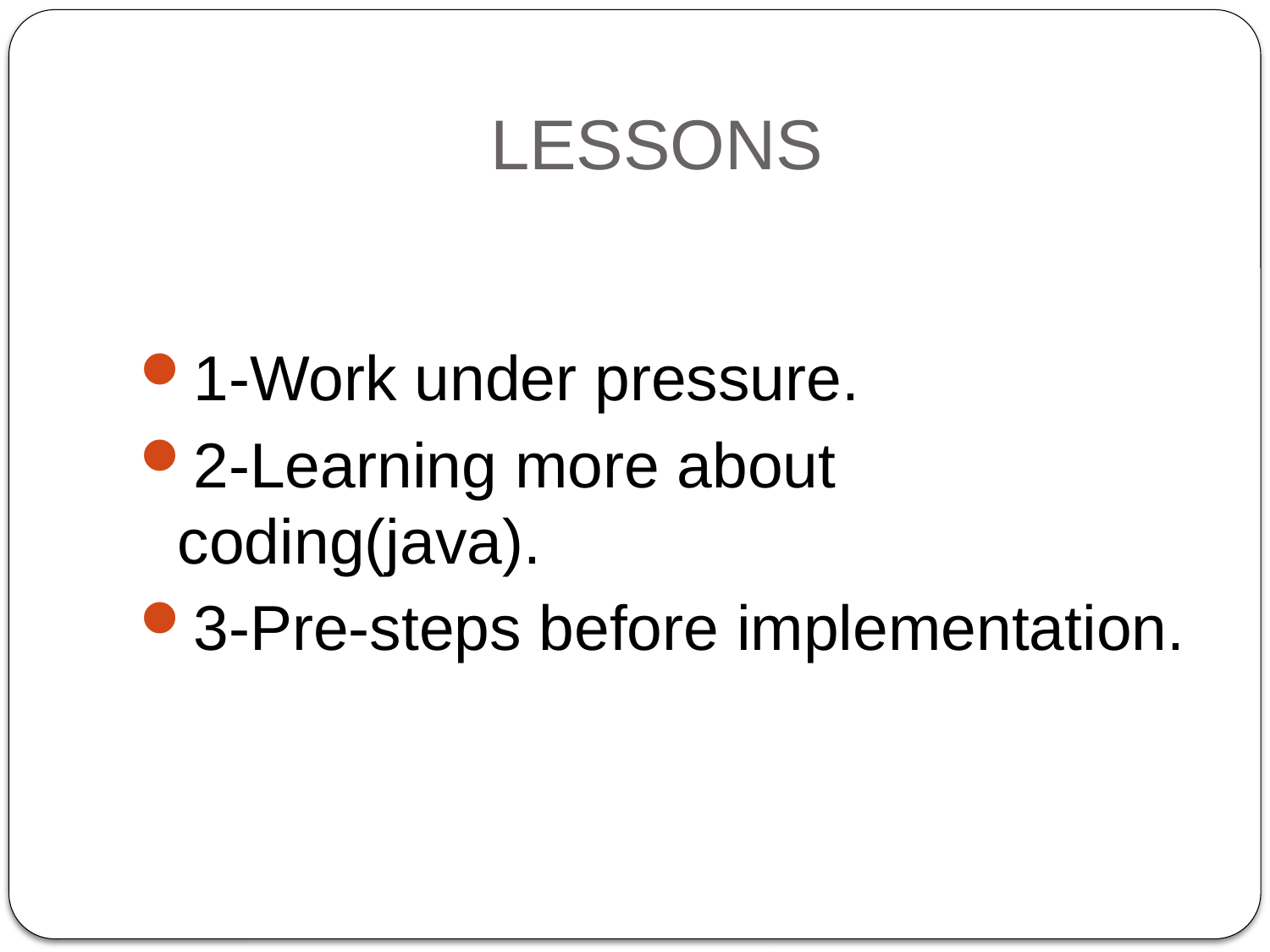

# LESSONS

1-Work under pressure.
2-Learning more about coding(java).
3-Pre-steps before implementation.